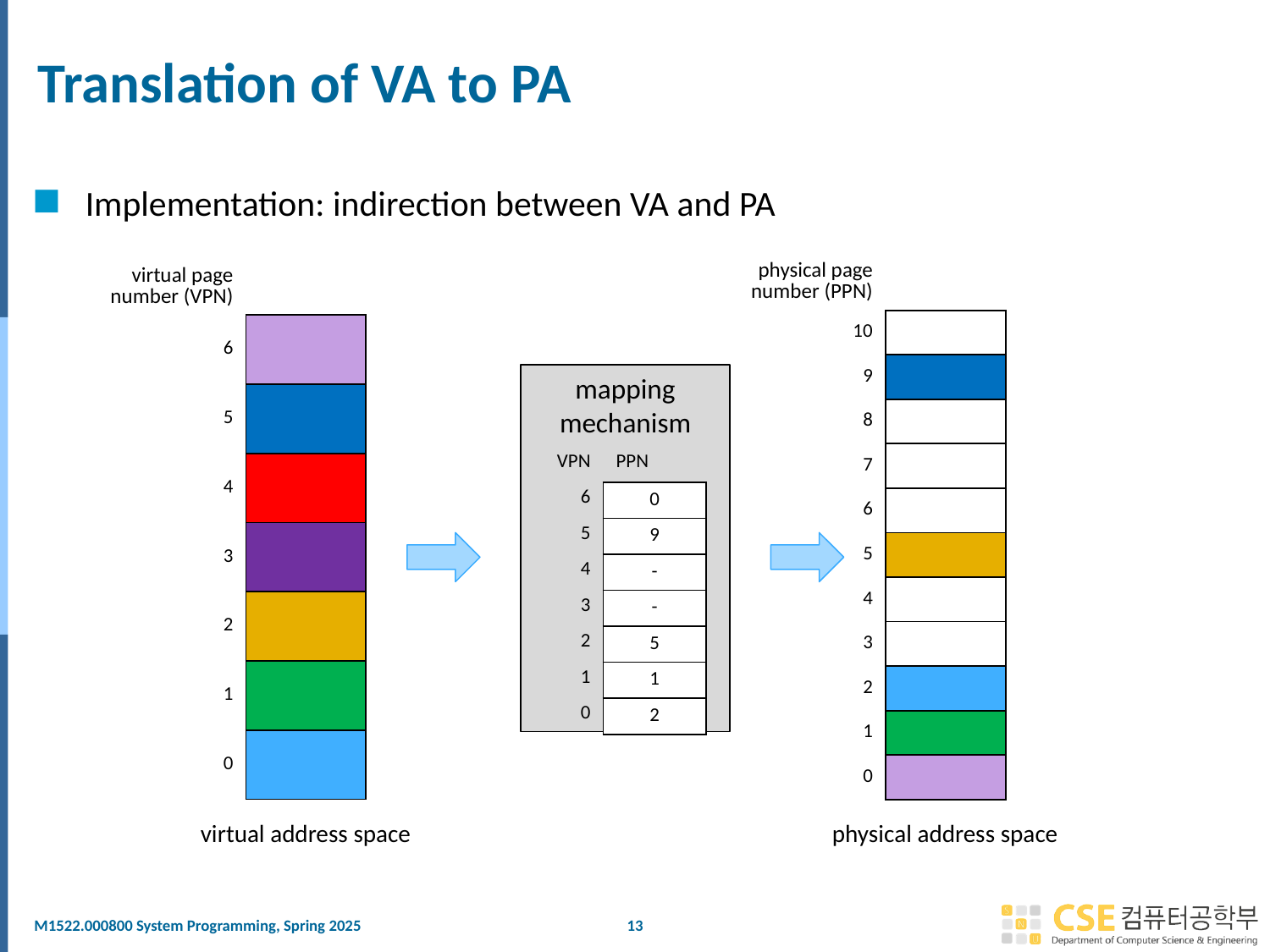

# Translation of VA to PA
Implementation: indirection between VA and PA

| physical page number (PPN) |  |
| --- | --- |
| 10 |  |
| 9 |  |
| 8 |  |
| 7 |  |
| 6 |  |
| 5 |  |
| 4 |  |
| 3 |  |
| 2 |  |
| 1 |  |
| 0 |  |
| virtual page number (VPN) |  |
| --- | --- |
| 6 |  |
| 5 |  |
| 4 |  |
| 3 |  |
| 2 |  |
| 1 |  |
| 0 |  |
mapping
mechanism
| VPN | PPN |
| --- | --- |
| 6 | 0 |
| 5 | 9 |
| 4 | - |
| 3 | - |
| 2 | 5 |
| 1 | 1 |
| 0 | 2 |

physical address space
virtual address space